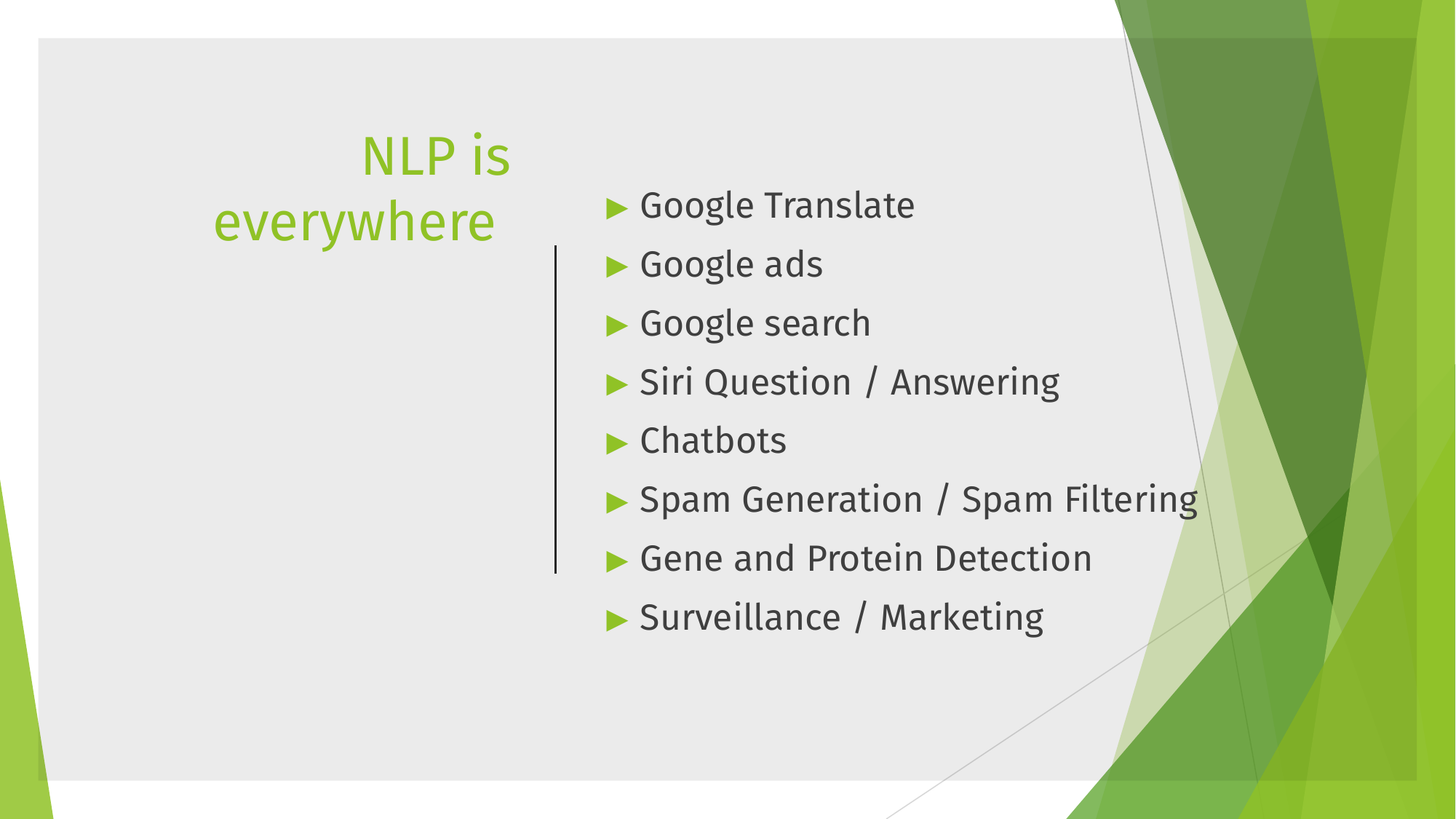

# NLP is everywhere
Google Translate
Google ads
Google search
Siri Question / Answering
Chatbots
Spam Generation / Spam Filtering
Gene and Protein Detection
Surveillance / Marketing